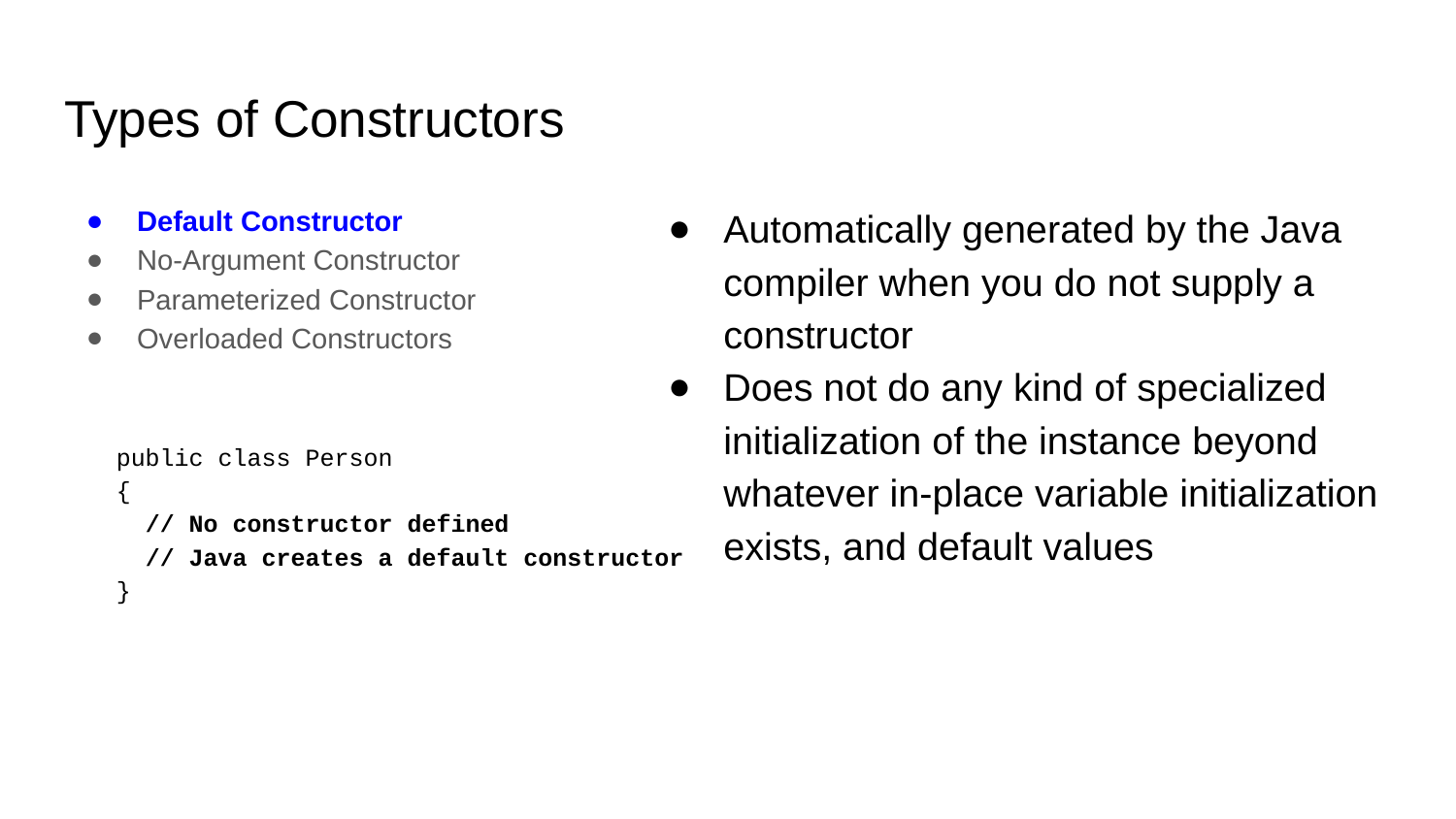

# Types of Constructors
Default Constructor
No-Argument Constructor
Parameterized Constructor
Overloaded Constructors
Automatically generated by the Java compiler when you do not supply a constructor
Does not do any kind of specialized initialization of the instance beyond whatever in-place variable initialization exists, and default values
public class Person
{
  // No constructor defined
  // Java creates a default constructor
}